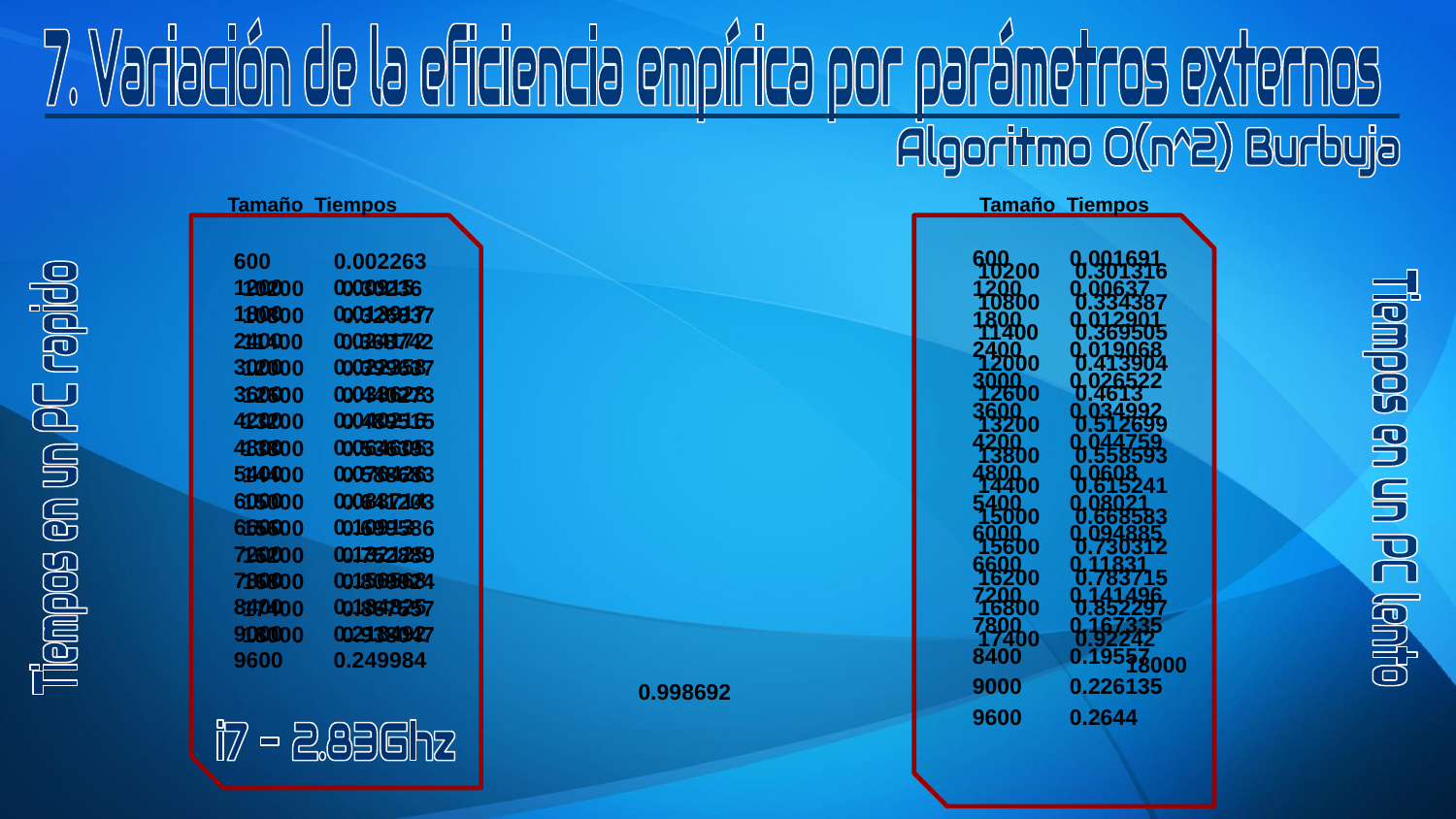

Tamaño  Tiempos
      Tamaño  Tiempos

600          0.002263
1200        0.00915
1800        0.013917
2400        0.024172
3000        0.022358
3600        0.038628
4200        0.040216
4800        0.064605
5400        0.076426
6000        0.088714
6600        0.10913
7200        0.132125
7800        0.156568
8400        0.184825
9000        0.218492
9600        0.249984
10200 	0.301316
10800 	0.334387
11400 	0.369505
12000 	0.413904
12600 	0.4613
13200 	0.512699
13800 	0.558593
14400 	0.615241
15000 	0.668583
15600 	0.730312
16200 	0.783715
16800 	0.852297
17400 	0.92242
                		        18000 	0.998692
10200      0.30236
10800      0.326837
11400      0.368742
12000      0.399637
12600      0.440273
13200      0.489515
13800      0.536393
14400      0.588683
15000      0.641203
15600      0.699586
16200      0.752889
16800      0.809924
17400      0.867557
18000      0.938047
600 	0.001691
1200 	0.00637
1800 	0.012901
2400 	0.019068
3000 	0.026522
3600 	0.034992
4200 	0.044759
4800 	0.0608
5400 	0.08021
6000 	0.094885
6600 	0.11831
7200 	0.141496
7800 	0.167335
8400 	0.19557
9000 	0.226135
9600 	0.2644